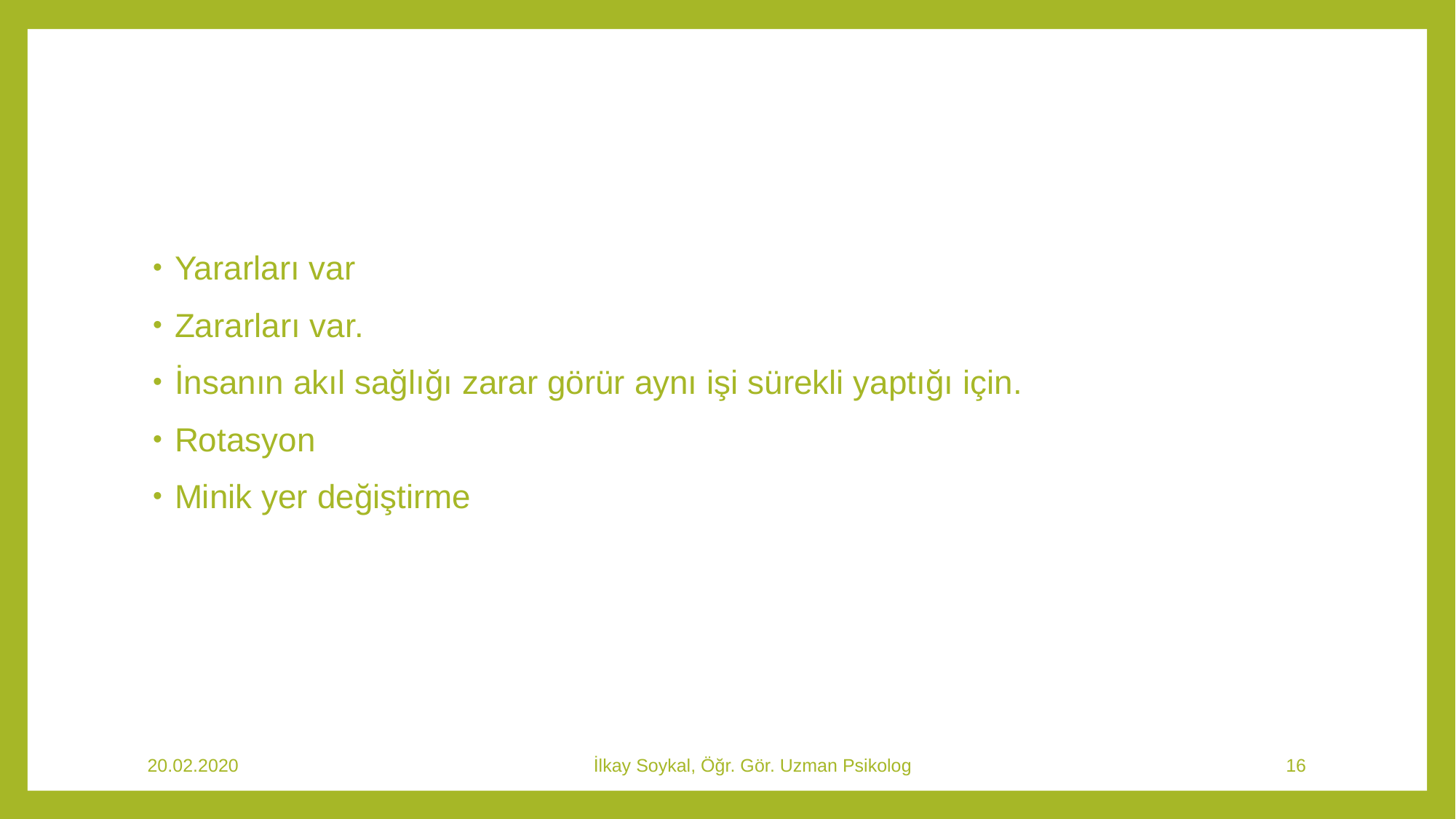

#
Yararları var
Zararları var.
İnsanın akıl sağlığı zarar görür aynı işi sürekli yaptığı için.
Rotasyon
Minik yer değiştirme
20.02.2020
İlkay Soykal, Öğr. Gör. Uzman Psikolog
16